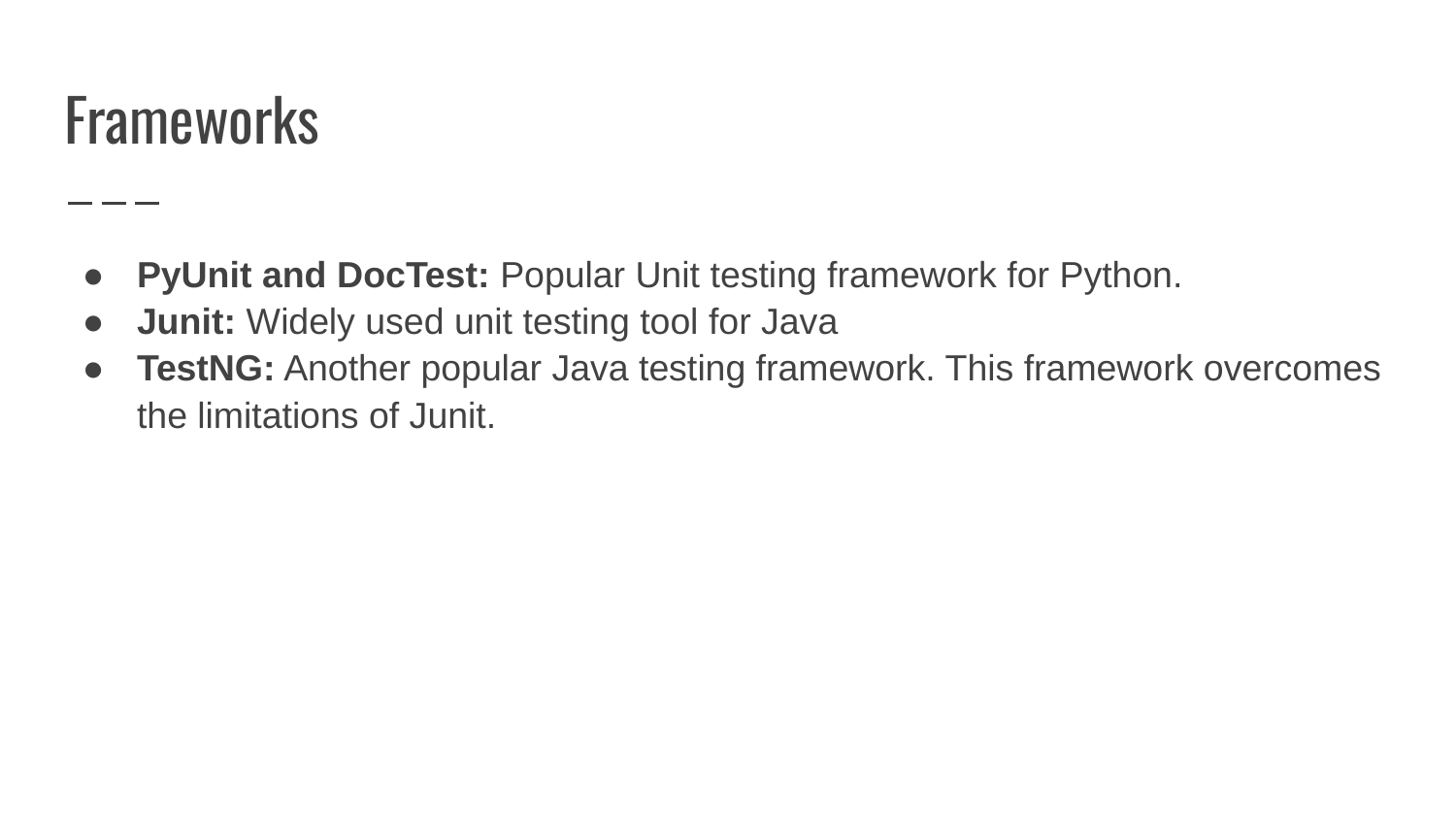

# Frameworks
PyUnit and DocTest: Popular Unit testing framework for Python.
Junit: Widely used unit testing tool for Java
TestNG: Another popular Java testing framework. This framework overcomes the limitations of Junit.